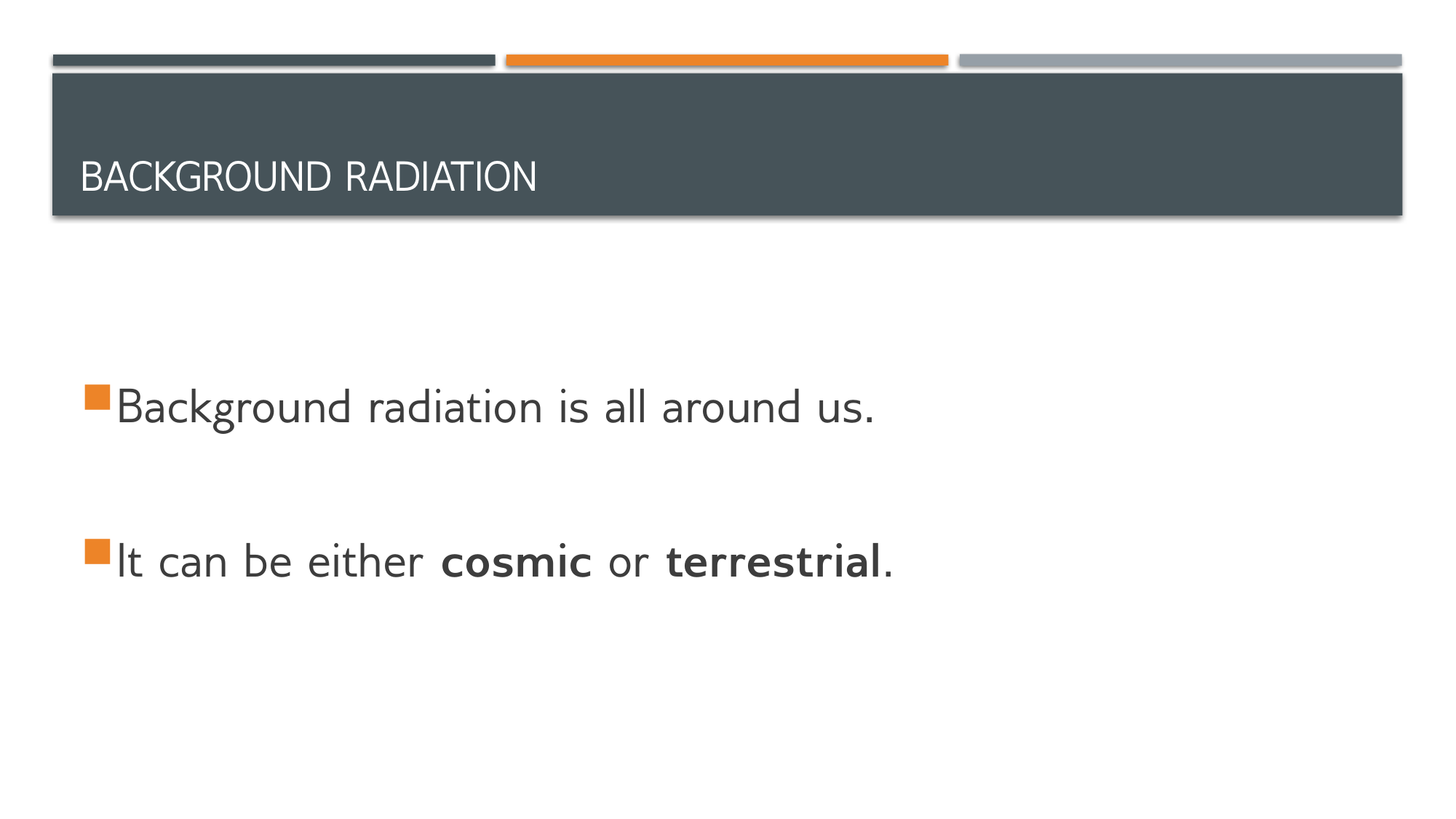

# Background Radiation
Background radiation is all around us.

It can be either cosmic or terrestrial.